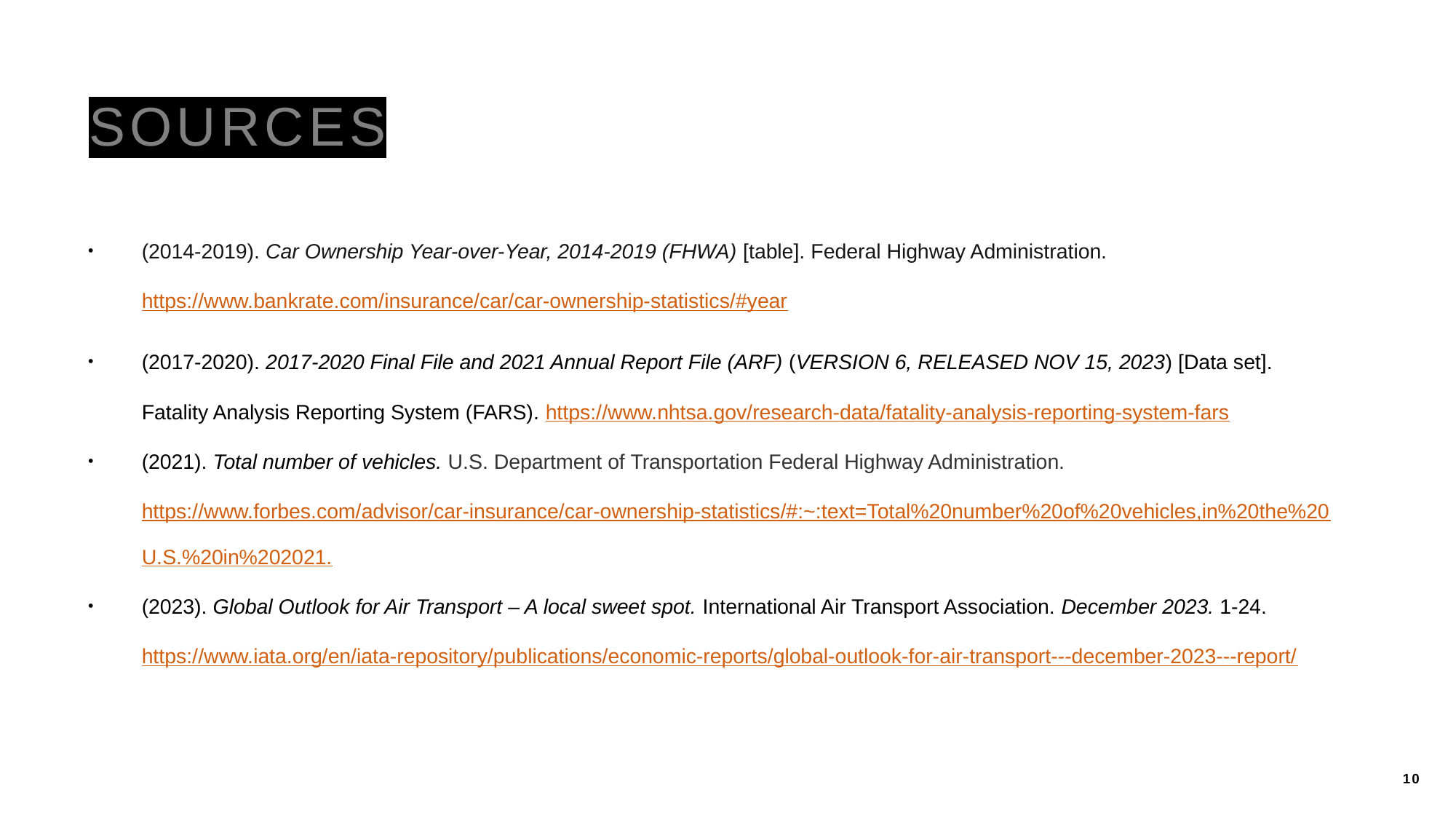

# Sources
(2014-2019). Car Ownership Year-over-Year, 2014-2019 (FHWA) [table]. Federal Highway Administration. https://www.bankrate.com/insurance/car/car-ownership-statistics/#year
(2017-2020). 2017-2020 Final File and 2021 Annual Report File (ARF) (VERSION 6, RELEASED NOV 15, 2023) [Data set]. Fatality Analysis Reporting System (FARS). https://www.nhtsa.gov/research-data/fatality-analysis-reporting-system-fars
(2021). Total number of vehicles. U.S. Department of Transportation Federal Highway Administration. https://www.forbes.com/advisor/car-insurance/car-ownership-statistics/#:~:text=Total%20number%20of%20vehicles,in%20the%20U.S.%20in%202021.
(2023). Global Outlook for Air Transport – A local sweet spot. International Air Transport Association. December 2023. 1-24. https://www.iata.org/en/iata-repository/publications/economic-reports/global-outlook-for-air-transport---december-2023---report/
10